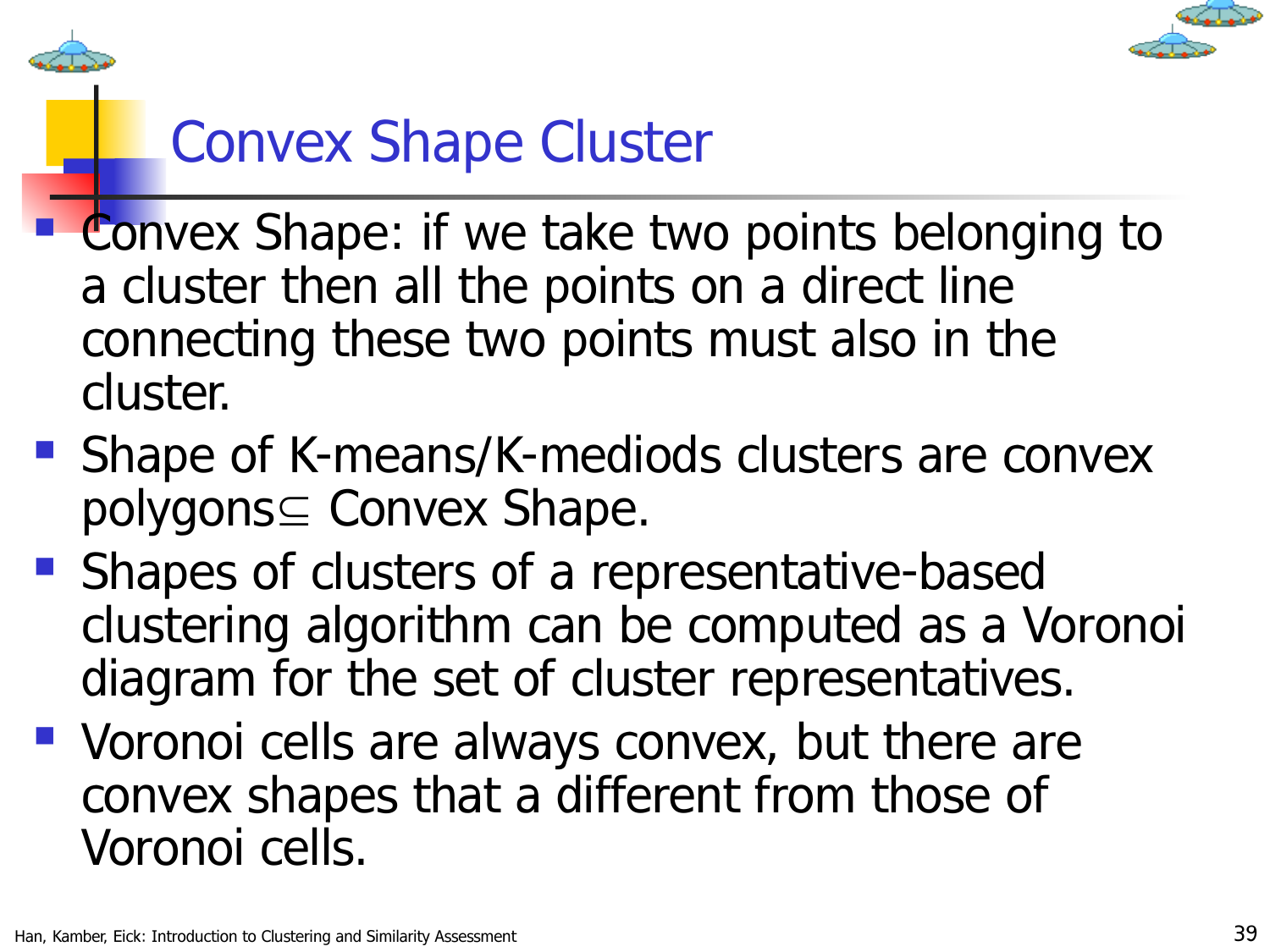

# Convex Shape Cluster
Convex Shape: if we take two points belonging to a cluster then all the points on a direct line connecting these two points must also in the cluster.
Shape of K-means/K-mediods clusters are convex polygons⊆ Convex Shape.
Shapes of clusters of a representative-based clustering algorithm can be computed as a Voronoi diagram for the set of cluster representatives.
Voronoi cells are always convex, but there are convex shapes that a different from those of Voronoi cells.

39